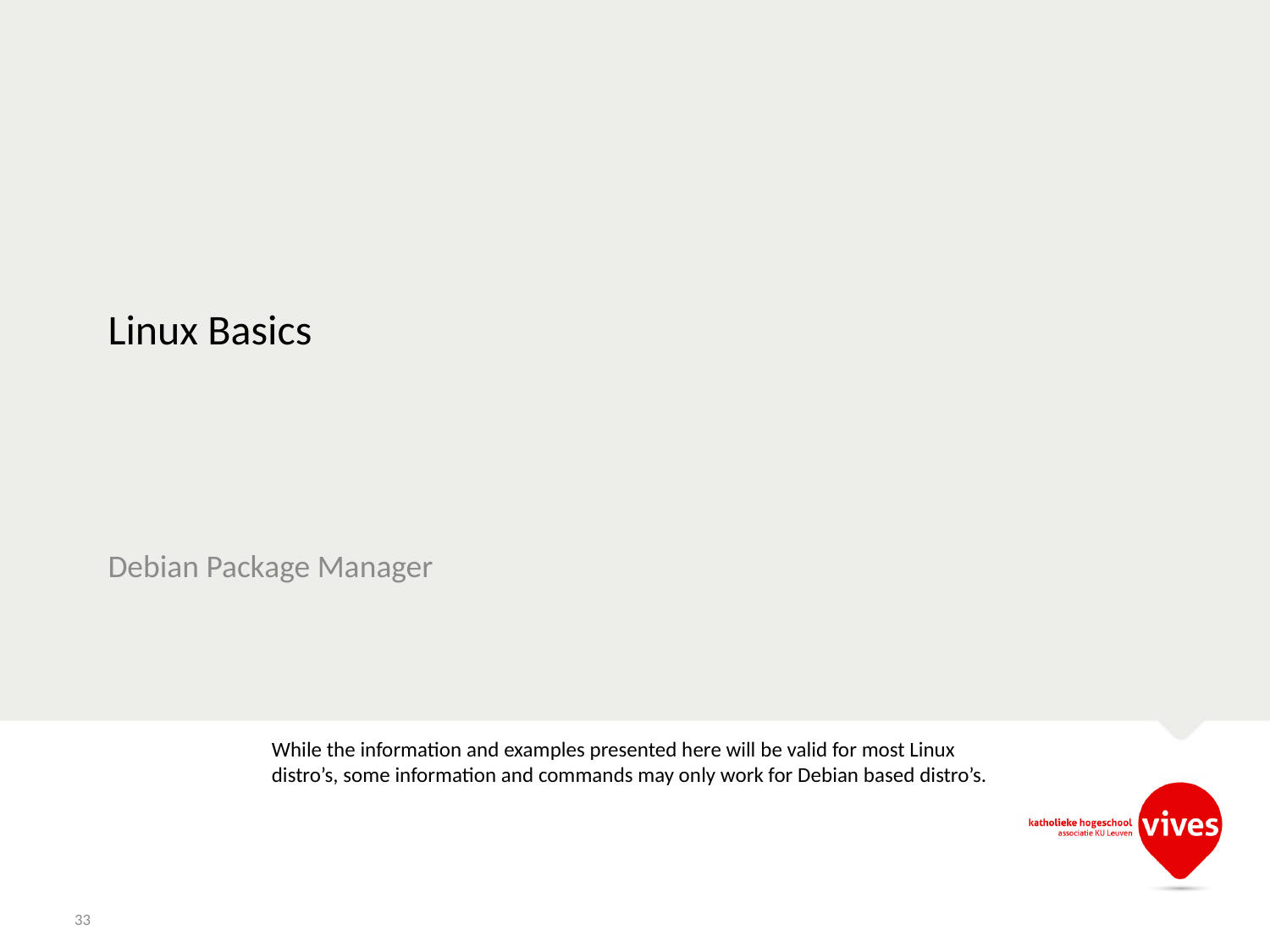

# Linux Basics
Debian Package Manager
While the information and examples presented here will be valid for most Linux distro’s, some information and commands may only work for Debian based distro’s.
33